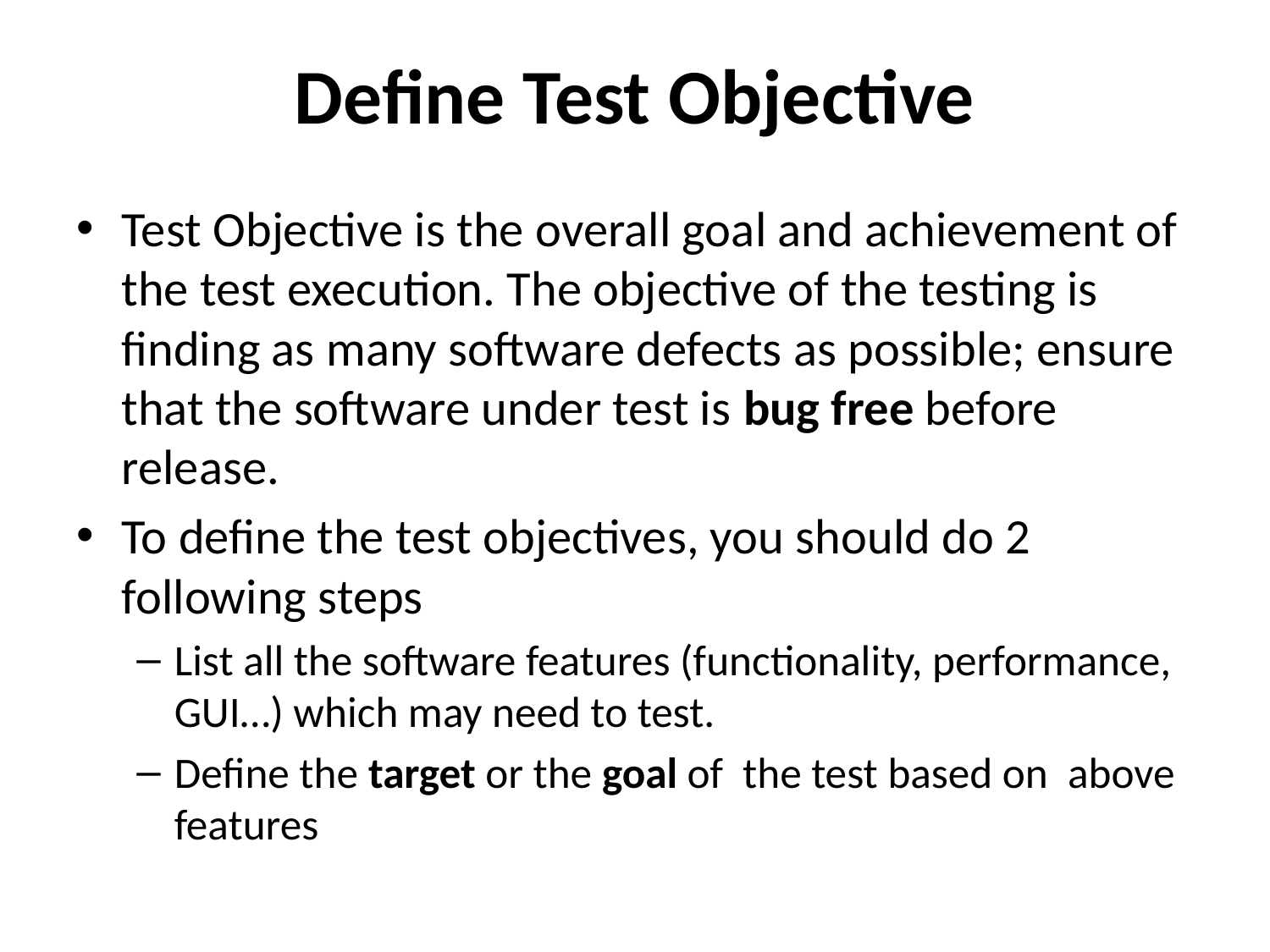

# Define Test Objective
Test Objective is the overall goal and achievement of the test execution. The objective of the testing is finding as many software defects as possible; ensure that the software under test is bug free before release.
To define the test objectives, you should do 2 following steps
List all the software features (functionality, performance, GUI…) which may need to test.
Define the target or the goal of  the test based on  above features